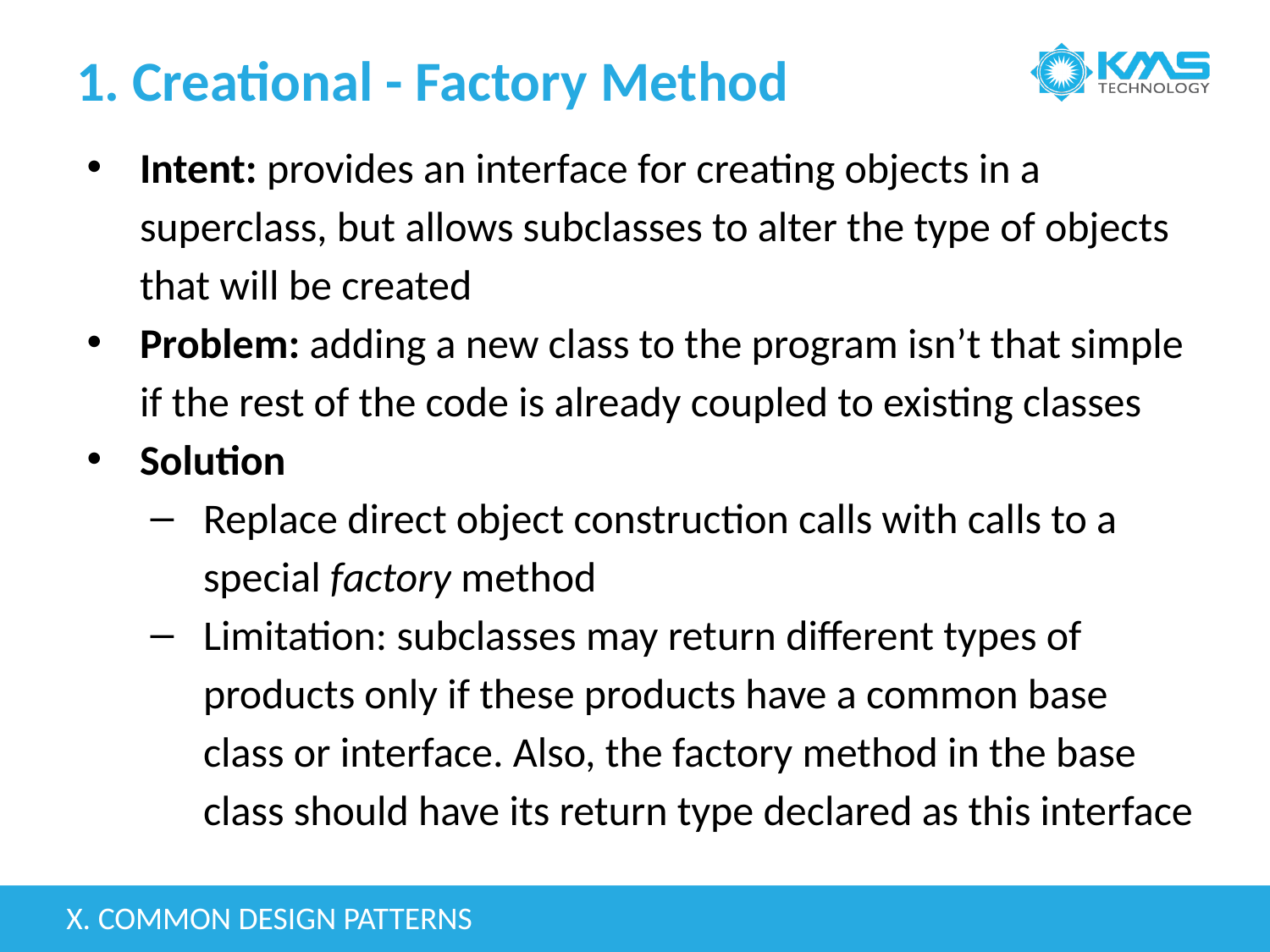

# 1. Creational - Factory Method

Intent: provides an interface for creating objects in a superclass, but allows subclasses to alter the type of objects that will be created
Problem: adding a new class to the program isn’t that simple if the rest of the code is already coupled to existing classes
Solution
Replace direct object construction calls with calls to a special factory method
Limitation: subclasses may return different types of products only if these products have a common base class or interface. Also, the factory method in the base class should have its return type declared as this interface

X. COMMON DESIGN PATTERNS